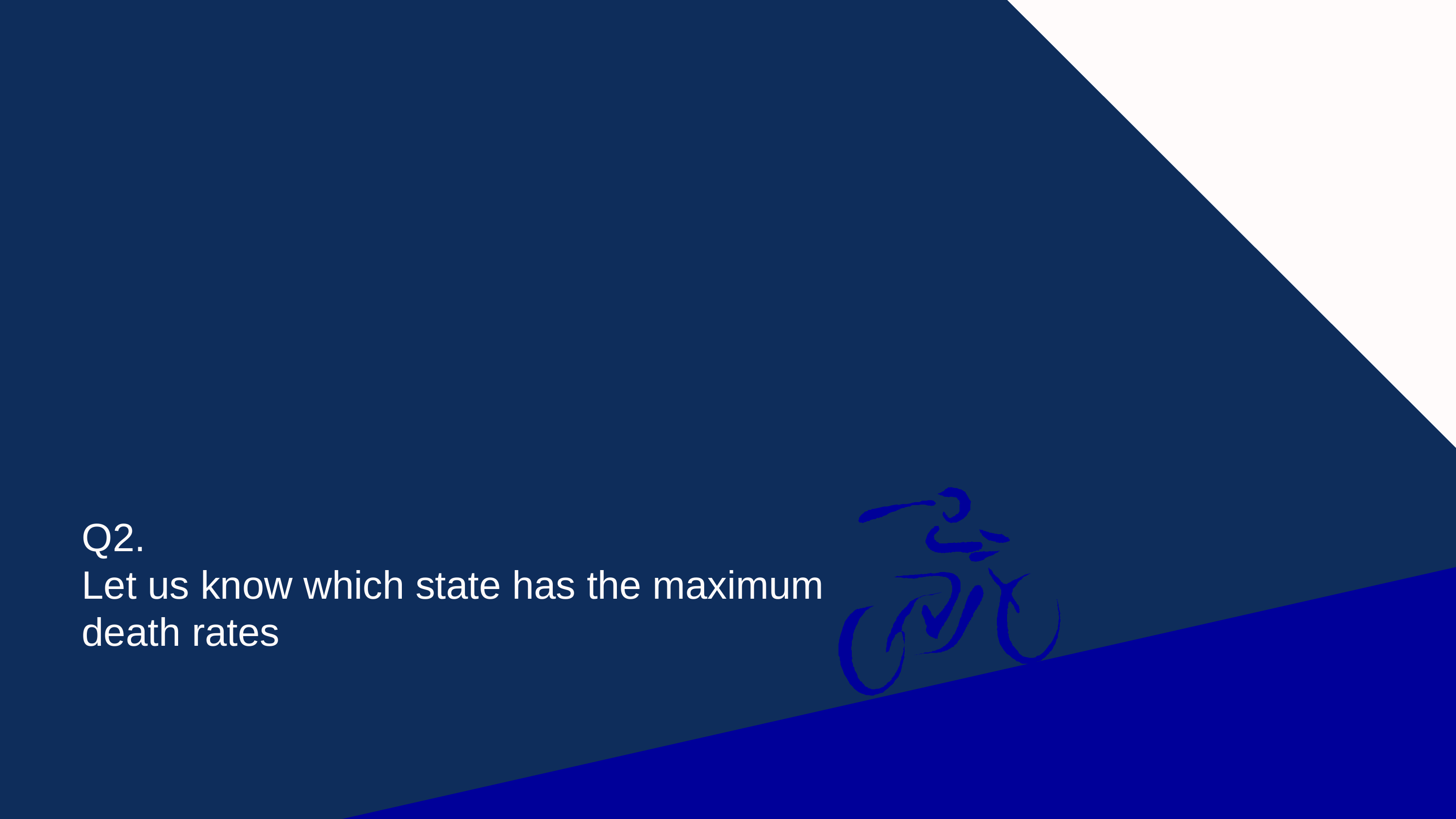

Q2.
Let us know which state has the maximum death rates